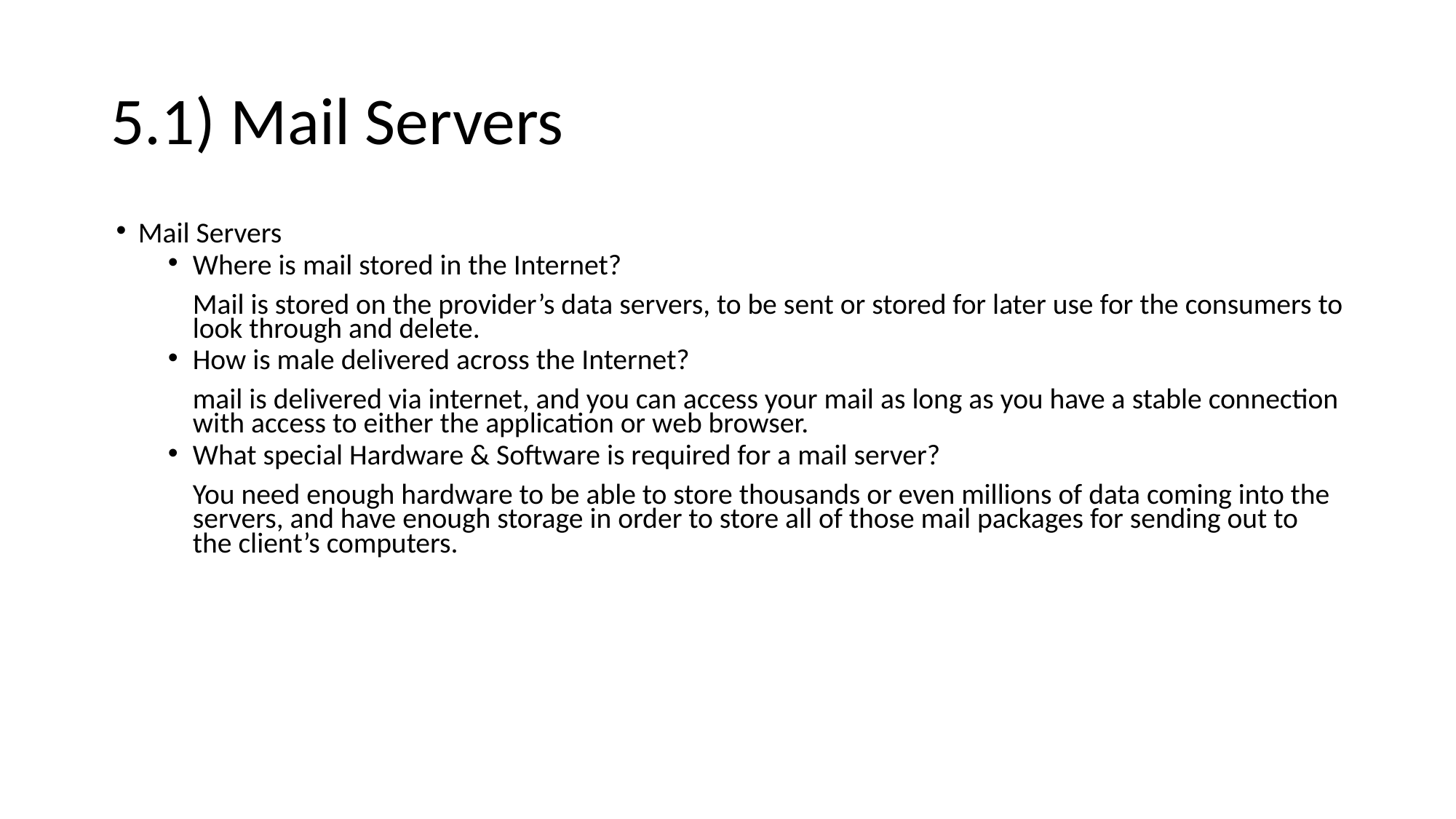

# 5.1) Mail Servers
Mail Servers
Where is mail stored in the Internet?
Mail is stored on the provider’s data servers, to be sent or stored for later use for the consumers to look through and delete.
How is male delivered across the Internet?
mail is delivered via internet, and you can access your mail as long as you have a stable connection with access to either the application or web browser.
What special Hardware & Software is required for a mail server?
You need enough hardware to be able to store thousands or even millions of data coming into the servers, and have enough storage in order to store all of those mail packages for sending out to the client’s computers.